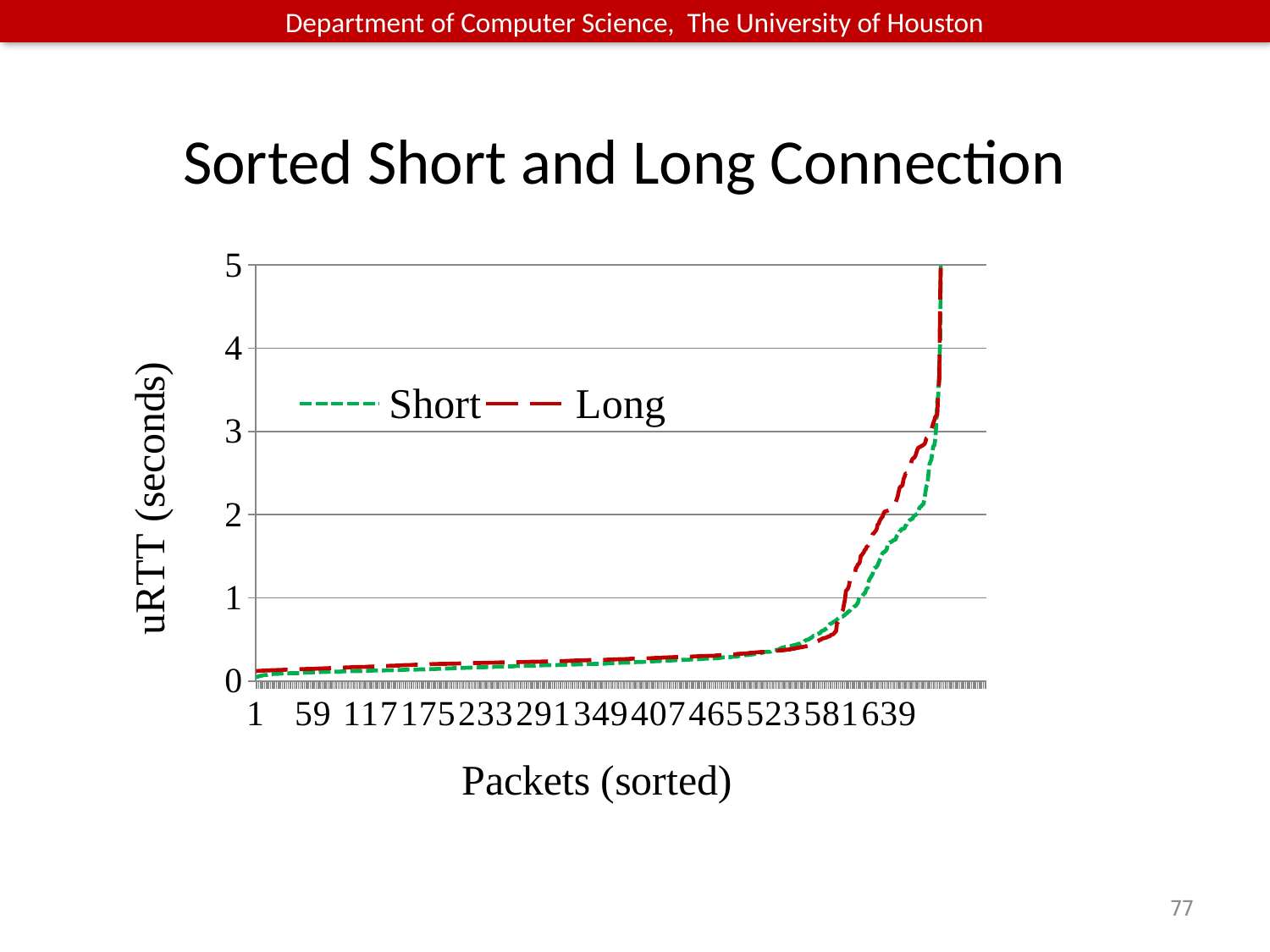

# Sorted Short and Long Connection

### Chart

| Category | Short | Long |
|---|---|---|
77